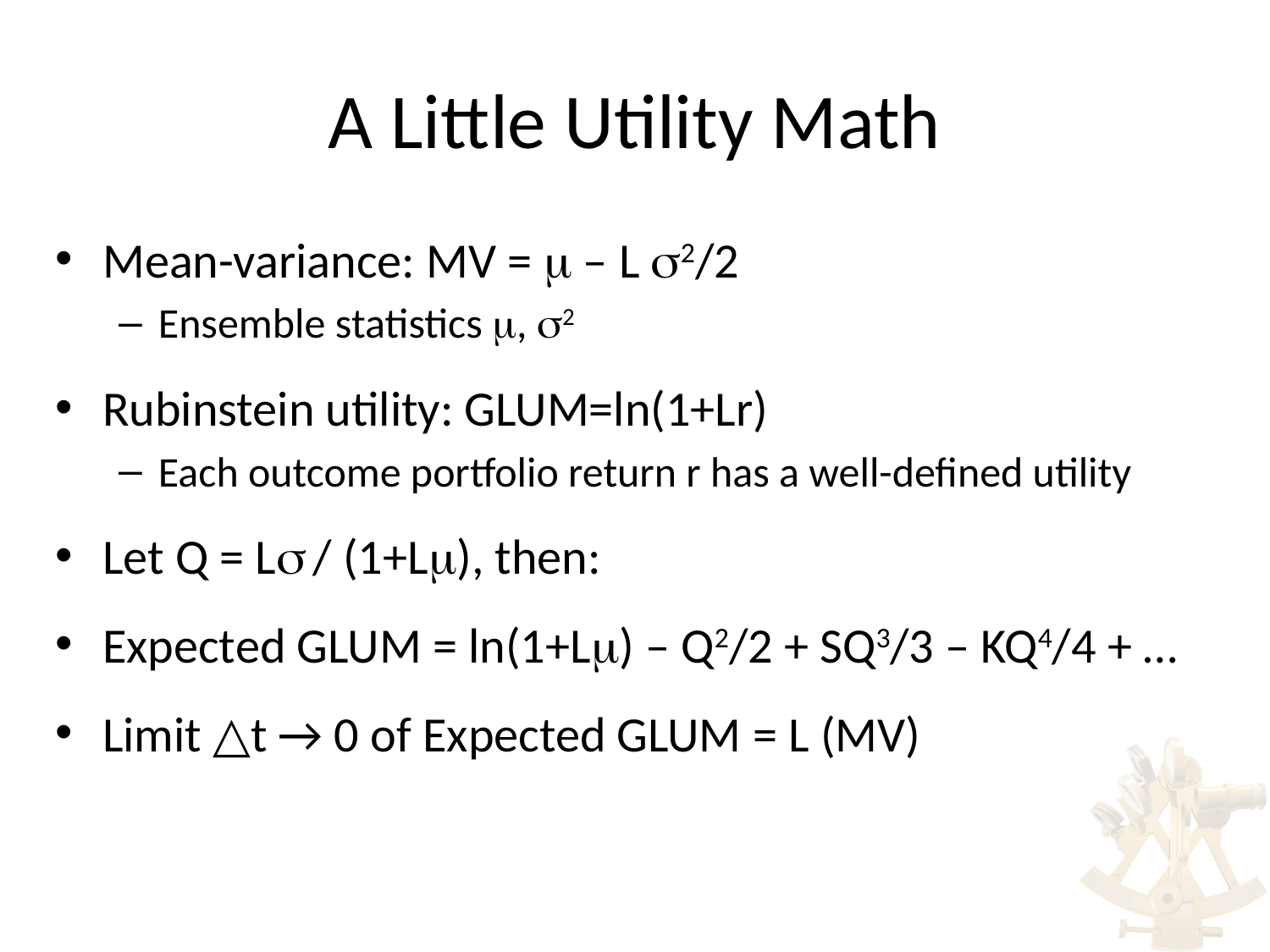

# A Little Utility Math
Mean-variance: MV = μ – L σ2/2
Ensemble statistics μ, σ2

Rubinstein utility: GLUM=ln(1+Lr)
Each outcome portfolio return r has a well-defined utility

Let Q = Lσ / (1+Lμ), then:

Expected GLUM = ln(1+Lμ) – Q2/2 + SQ3/3 – KQ4/4 + …

Limit △t → 0 of Expected GLUM = L (MV)